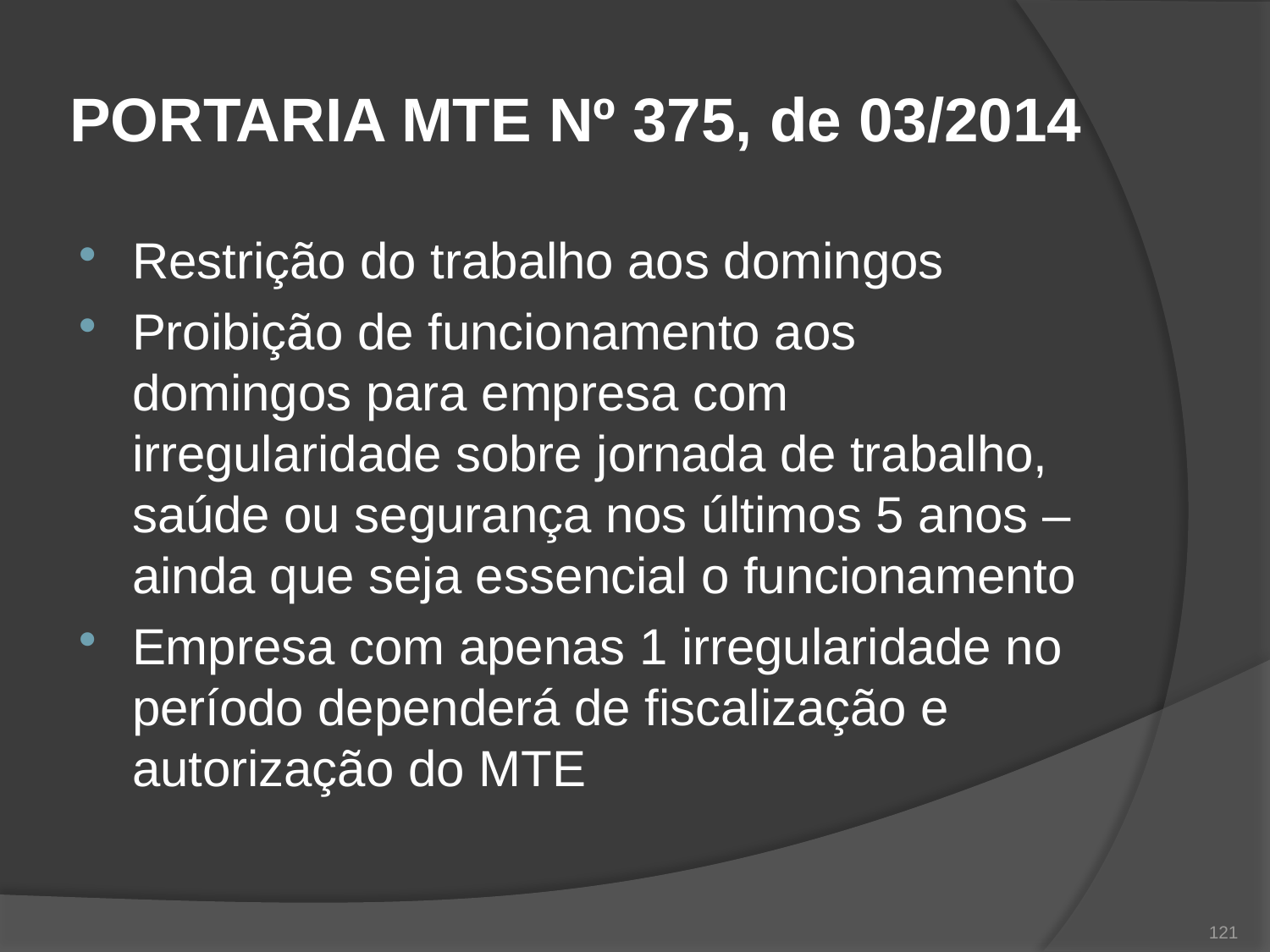

# PORTARIA MTE Nº 375, de 03/2014
Restrição do trabalho aos domingos
Proibição de funcionamento aos domingos para empresa com irregularidade sobre jornada de trabalho, saúde ou segurança nos últimos 5 anos – ainda que seja essencial o funcionamento
Empresa com apenas 1 irregularidade no período dependerá de fiscalização e autorização do MTE

121